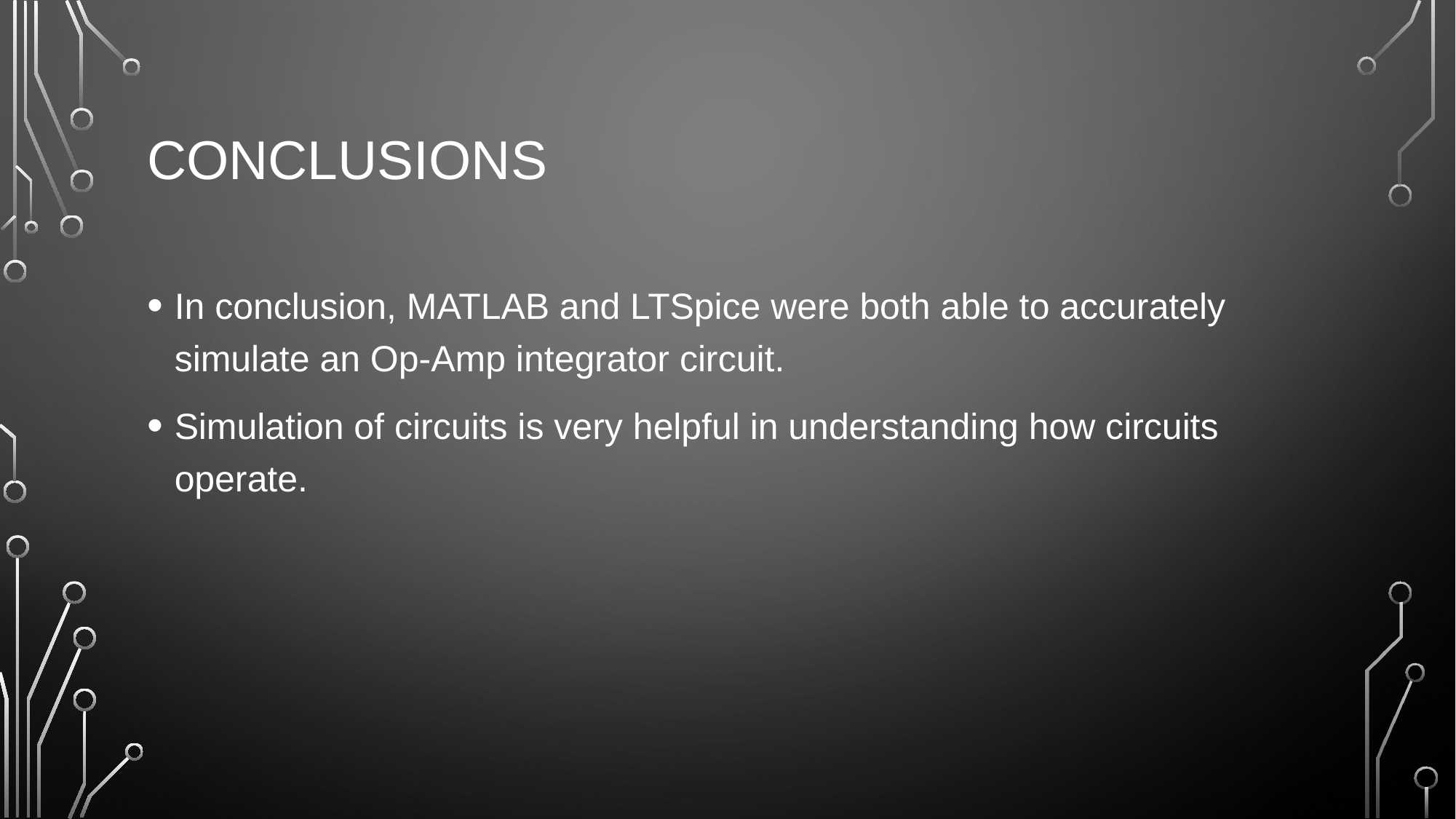

# Conclusions
In conclusion, MATLAB and LTSpice were both able to accurately simulate an Op-Amp integrator circuit.
Simulation of circuits is very helpful in understanding how circuits operate.